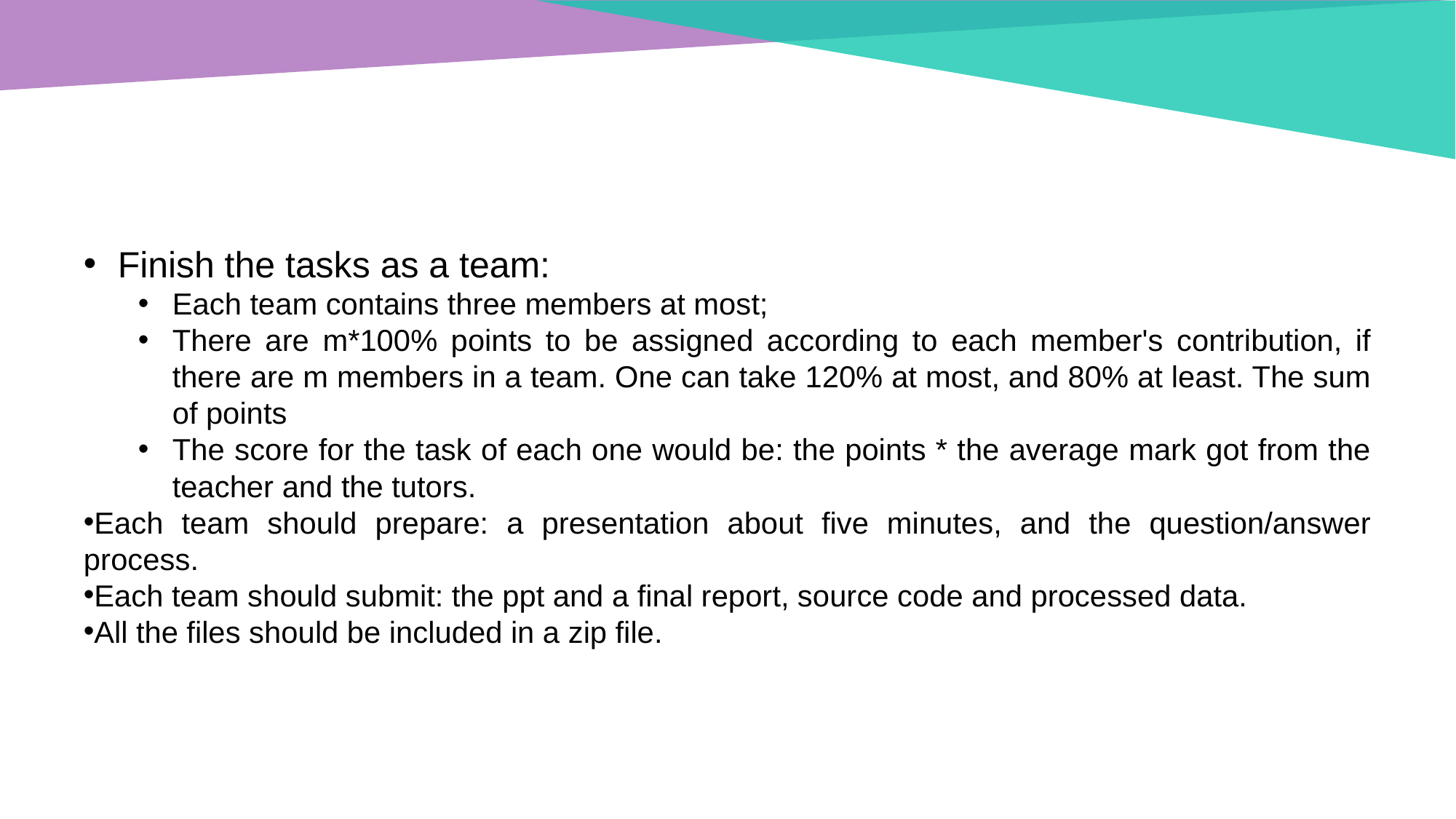

#
Finish the tasks as a team:
Each team contains three members at most;
There are m*100% points to be assigned according to each member's contribution, if there are m members in a team. One can take 120% at most, and 80% at least. The sum of points
The score for the task of each one would be: the points * the average mark got from the teacher and the tutors.
Each team should prepare: a presentation about five minutes, and the question/answer process.
Each team should submit: the ppt and a final report, source code and processed data.
All the files should be included in a zip file.